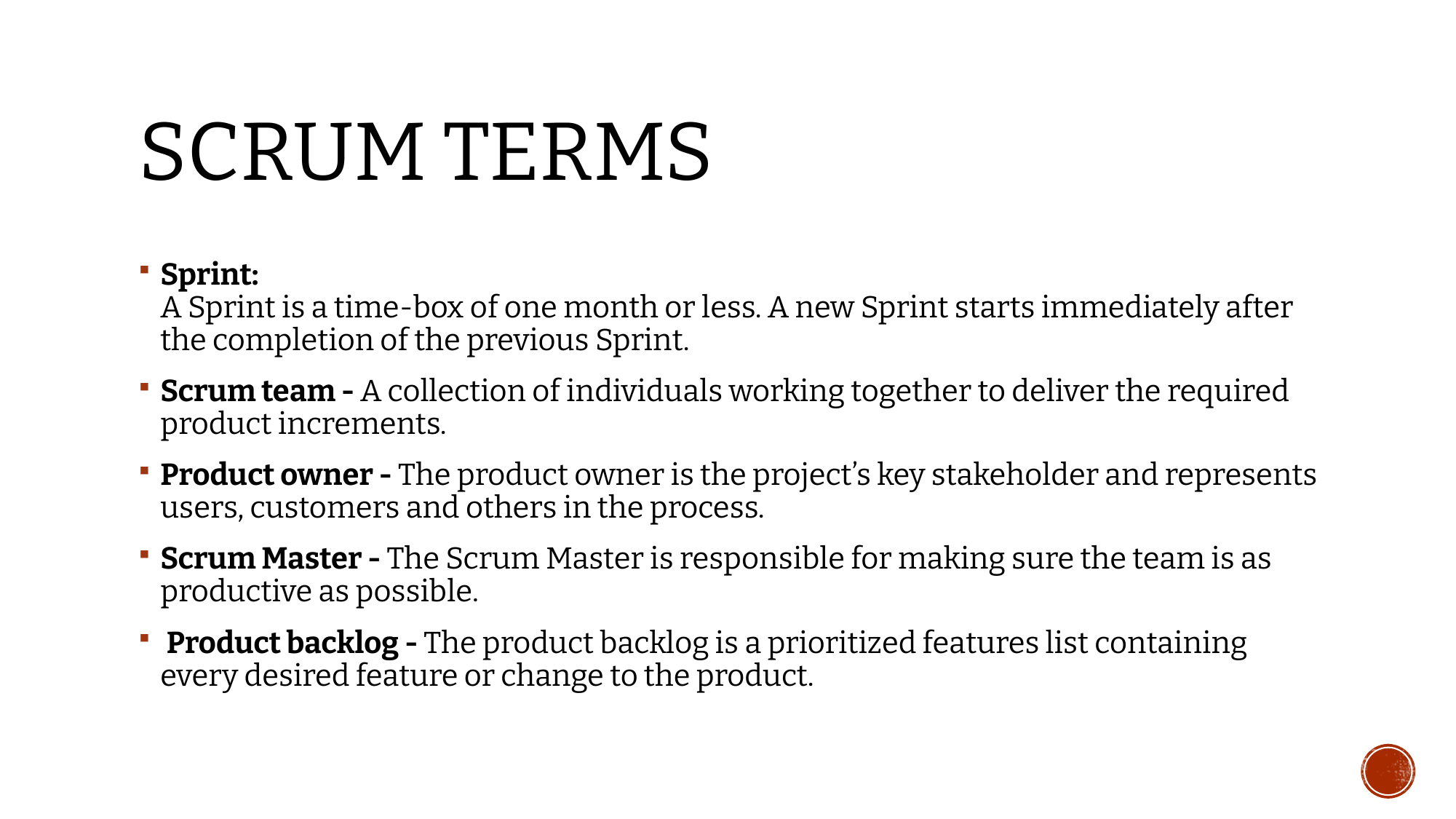

# SCRUM TERMS
Sprint:
A Sprint is a time-box of one month or less. A new Sprint starts immediately after the completion of the previous Sprint.
Scrum team - A collection of individuals working together to deliver the required product increments.
Product owner - The product owner is the project’s key stakeholder and represents users, customers and others in the process.
Scrum Master - The Scrum Master is responsible for making sure the team is as productive as possible.
 Product backlog - The product backlog is a prioritized features list containing every desired feature or change to the product.